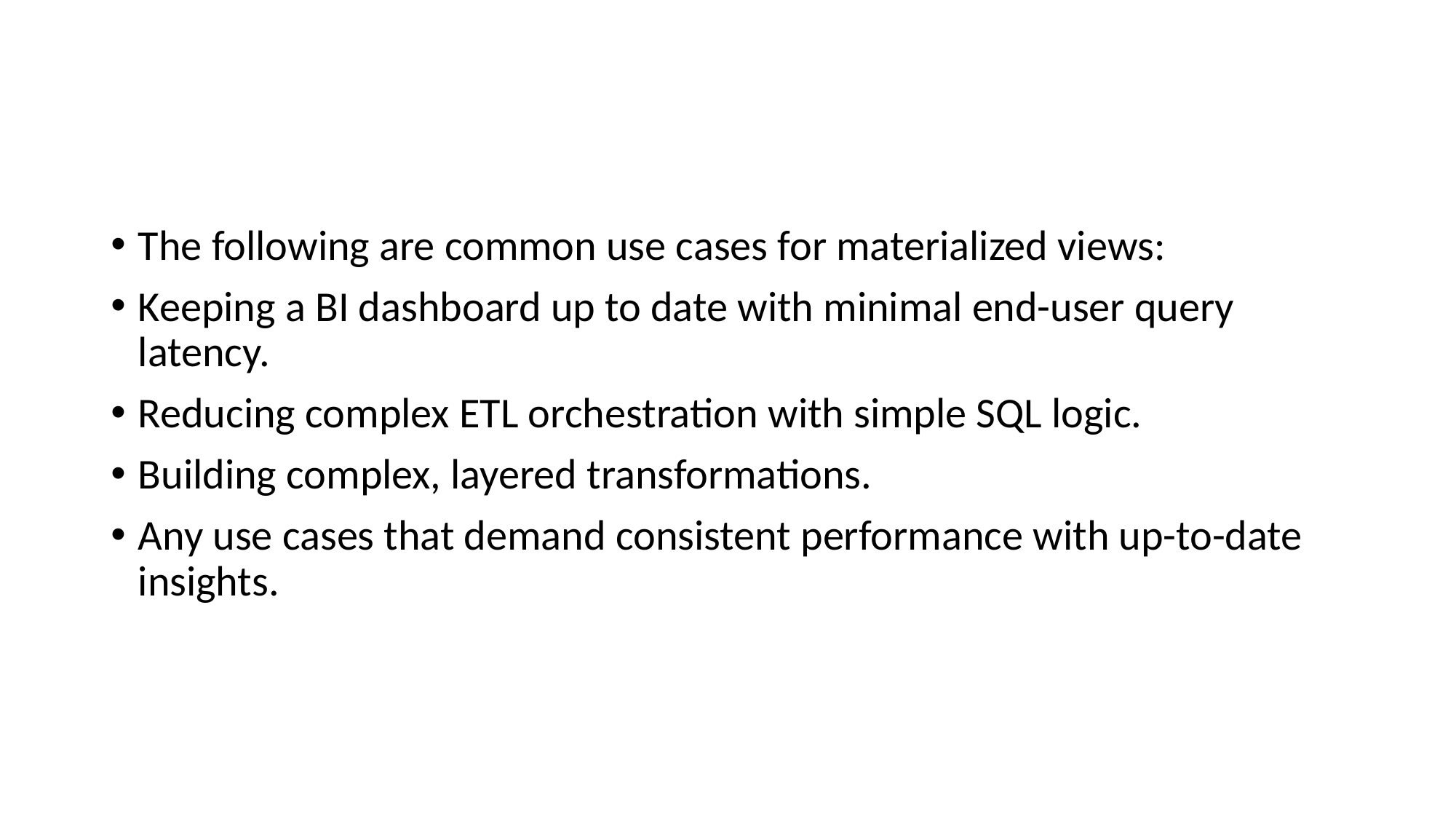

#
The following are common use cases for materialized views:
Keeping a BI dashboard up to date with minimal end-user query latency.
Reducing complex ETL orchestration with simple SQL logic.
Building complex, layered transformations.
Any use cases that demand consistent performance with up-to-date insights.